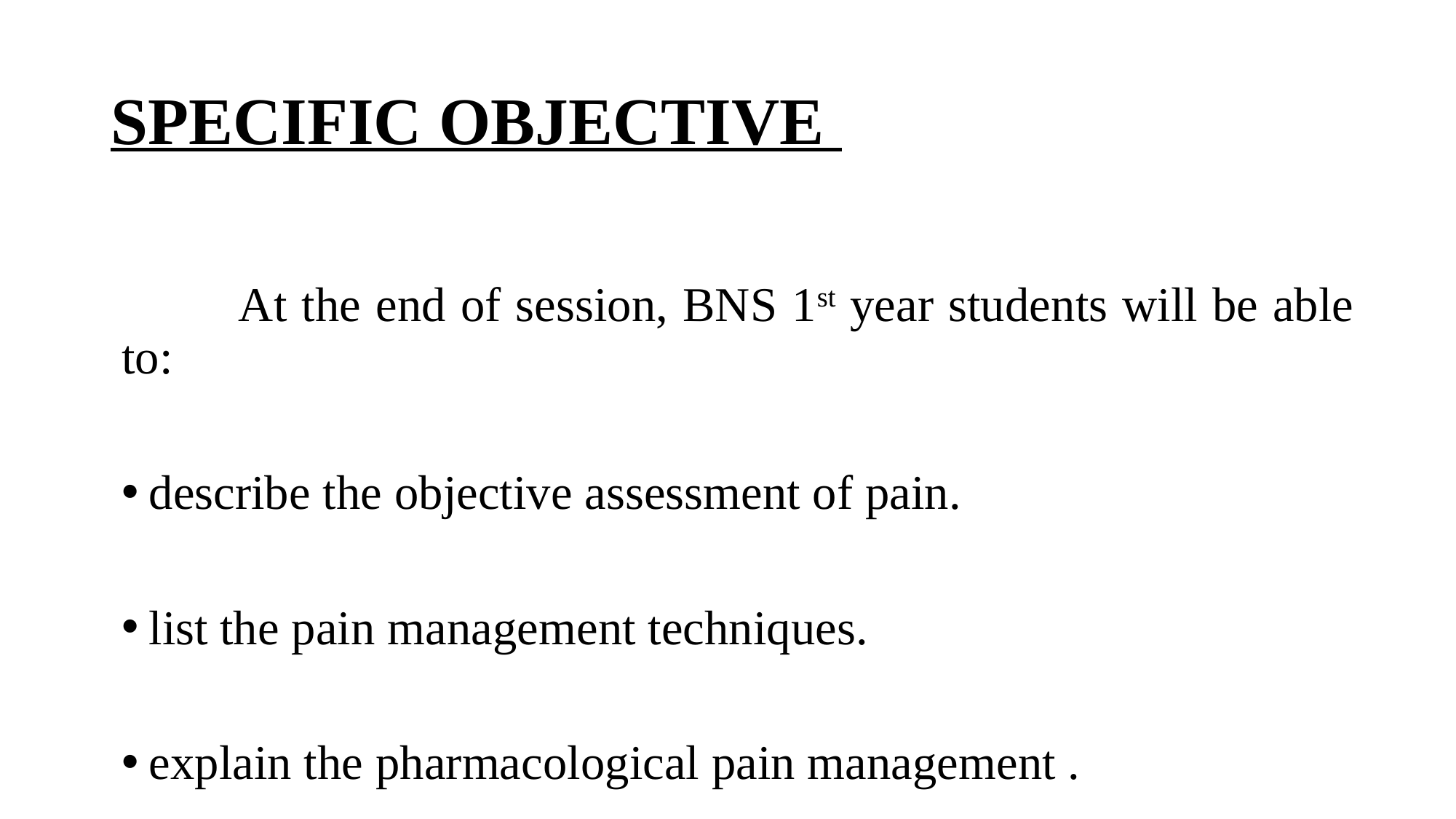

# SPECIFIC OBJECTIVE
        At the end of session, BNS 1st year students will be able to:

describe the objective assessment of pain.

list the pain management techniques.

explain the pharmacological pain management .